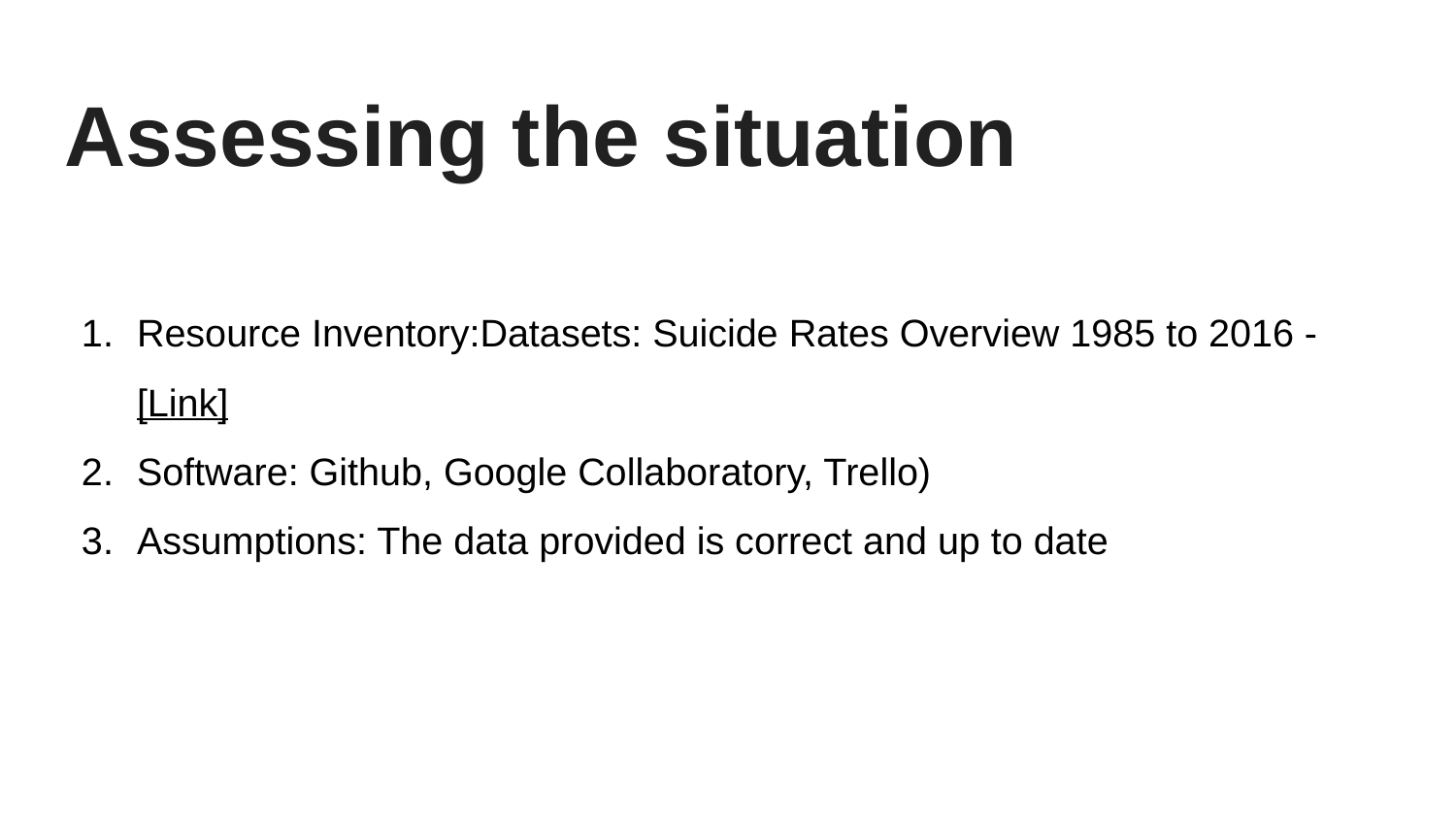

# Assessing the situation
Resource Inventory:Datasets: Suicide Rates Overview 1985 to 2016 - [Link]
Software: Github, Google Collaboratory, Trello)
Assumptions: The data provided is correct and up to date